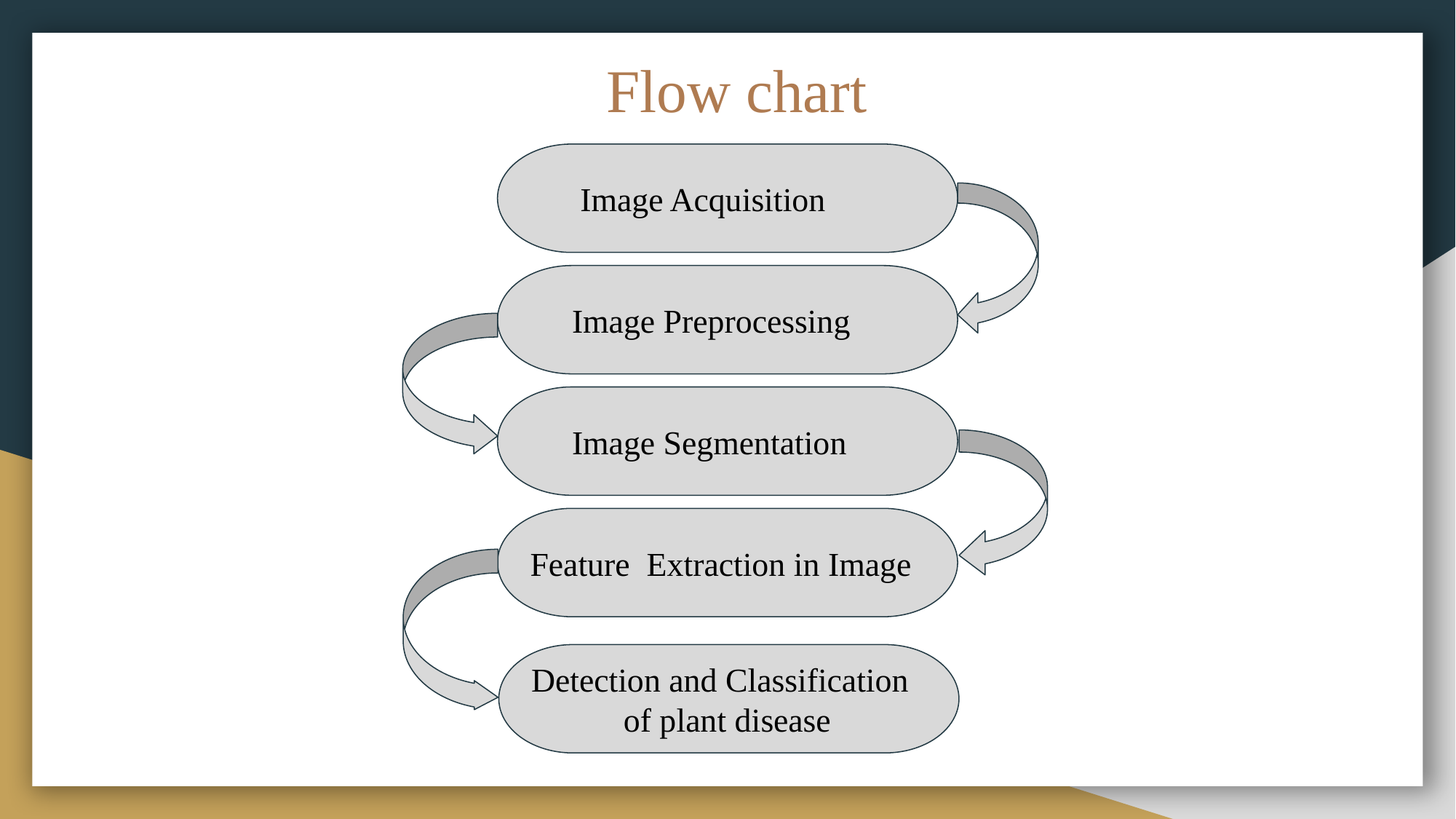

#
                                                                   Flow chart
      Image Acquisition

     Image Preprocessing

     Image Segmentation

Feature  Extraction in Image

Detection and Classification
           of plant disease